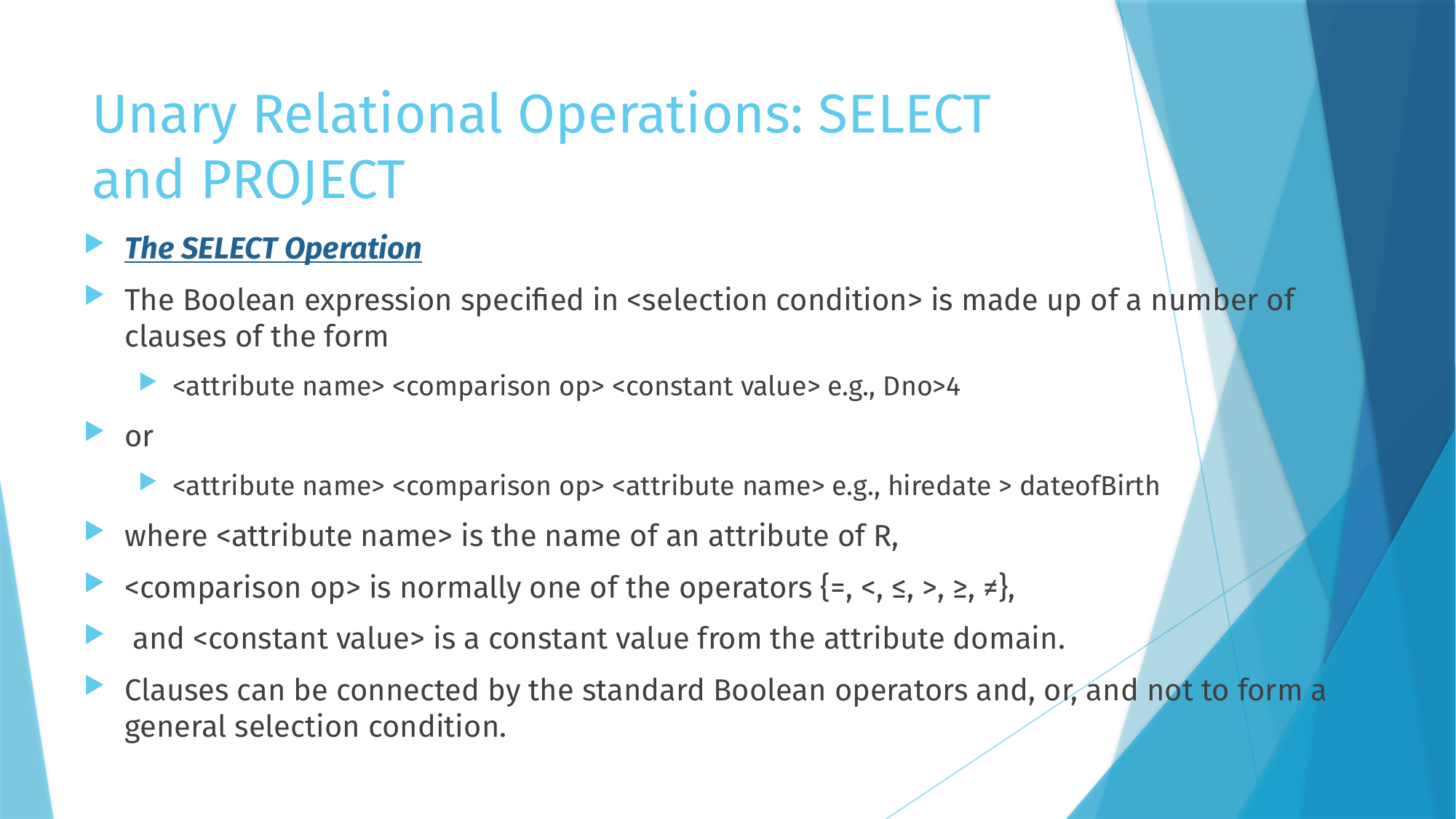

# Unary Relational Operations: SELECT and PROJECT
The SELECT Operation
The Boolean expression specified in <selection condition> is made up of a number of clauses of the form
<attribute name> <comparison op> <constant value> e.g., Dno>4
or
<attribute name> <comparison op> <attribute name> e.g., hiredate > dateofBirth
where <attribute name> is the name of an attribute of R,
<comparison op> is normally one of the operators {=, <, ≤, >, ≥, ≠},
 and <constant value> is a constant value from the attribute domain.
Clauses can be connected by the standard Boolean operators and, or, and not to form a general selection condition.